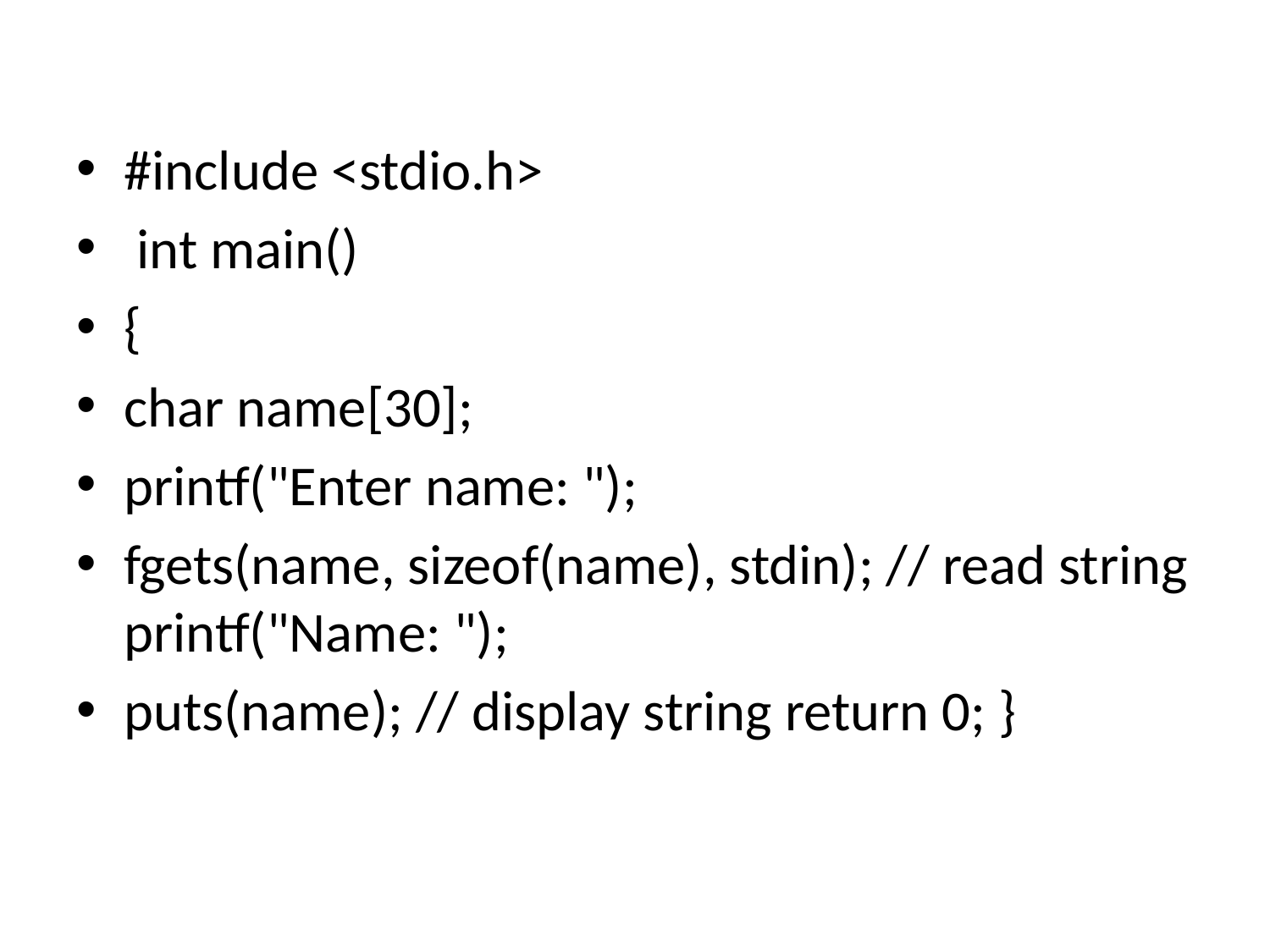

#
#include <stdio.h>
 int main()
{
char name[30];
printf("Enter name: ");
fgets(name, sizeof(name), stdin); // read string printf("Name: ");
puts(name); // display string return 0; }